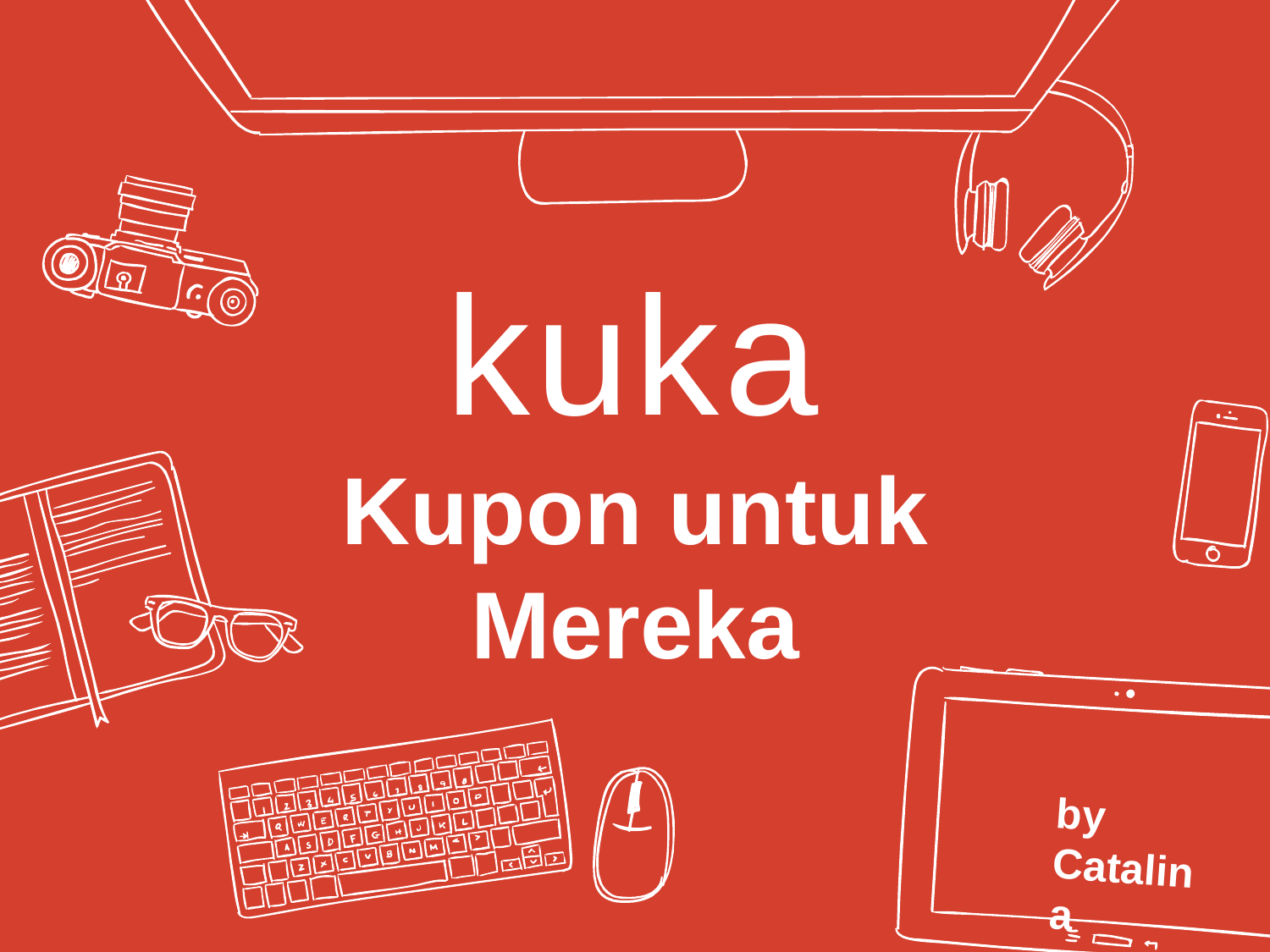

# kuka Kupon untuk Mereka
by Catalina